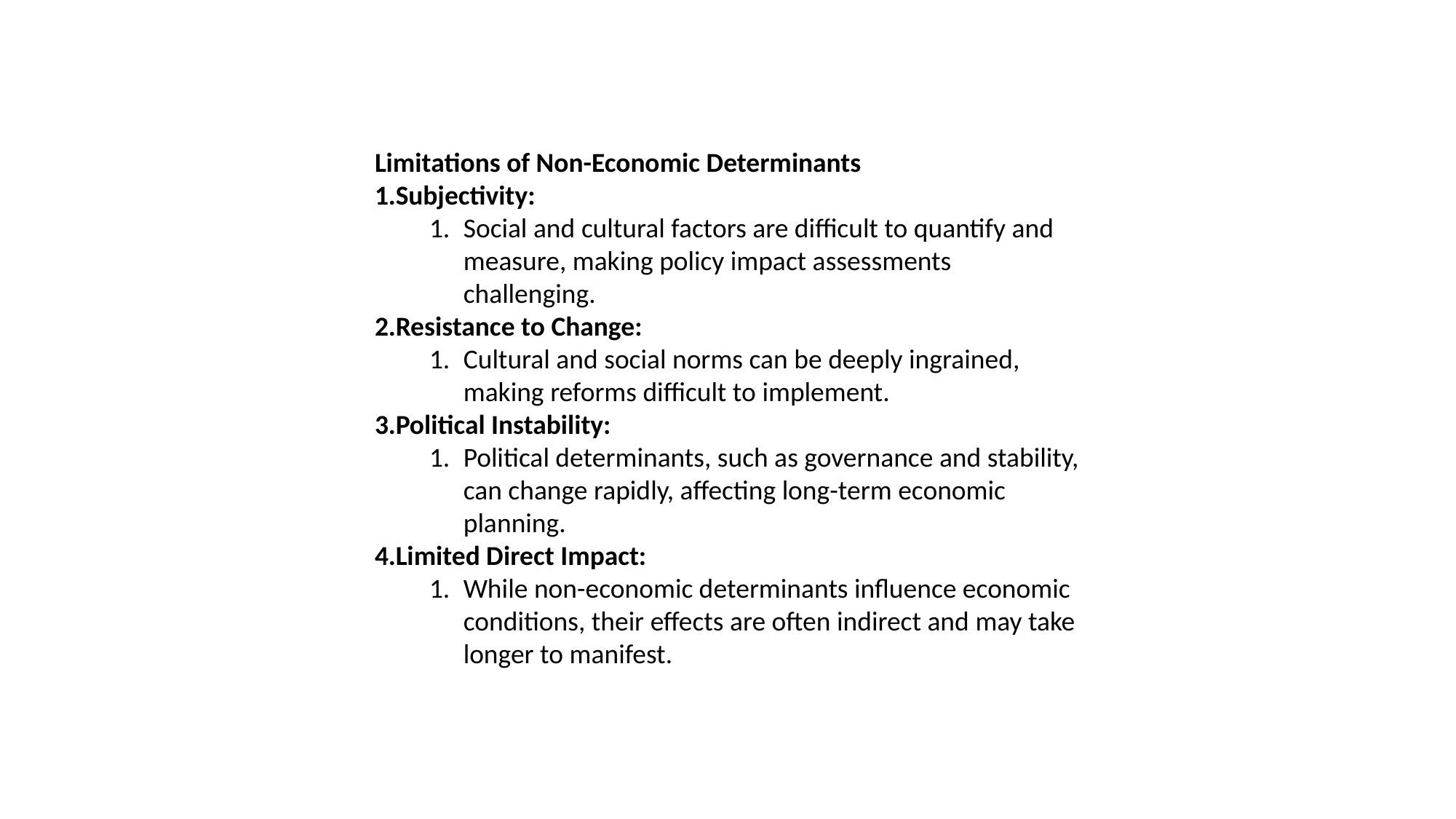

Limitations of Non-Economic Determinants
Subjectivity:
Social and cultural factors are difficult to quantify and measure, making policy impact assessments challenging.
Resistance to Change:
Cultural and social norms can be deeply ingrained, making reforms difficult to implement.
Political Instability:
Political determinants, such as governance and stability, can change rapidly, affecting long-term economic planning.
Limited Direct Impact:
While non-economic determinants influence economic conditions, their effects are often indirect and may take longer to manifest.